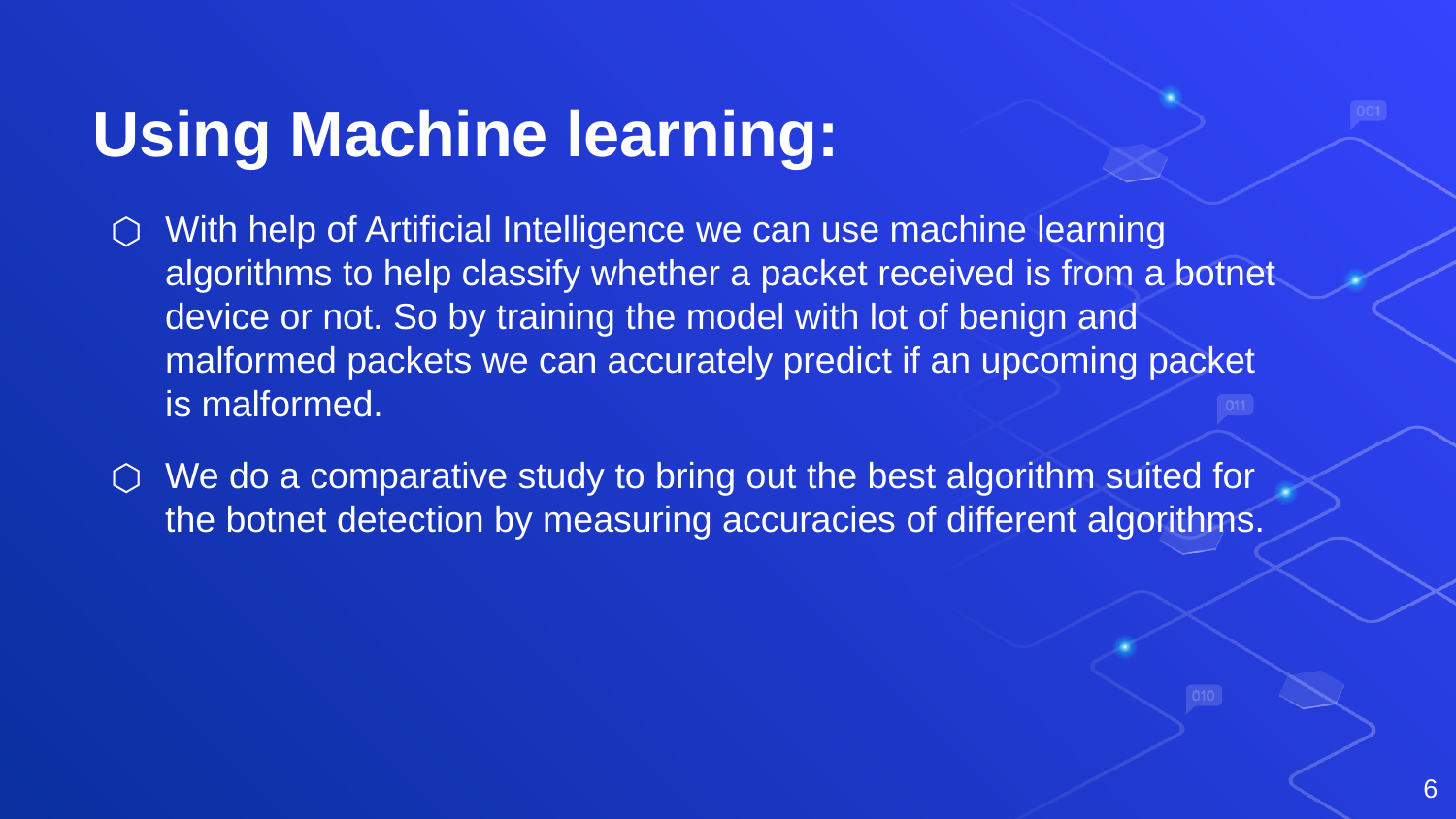

# Using Machine learning:
With help of Artificial Intelligence we can use machine learning algorithms to help classify whether a packet received is from a botnet device or not. So by training the model with lot of benign and malformed packets we can accurately predict if an upcoming packet is malformed.
We do a comparative study to bring out the best algorithm suited for the botnet detection by measuring accuracies of different algorithms.

6